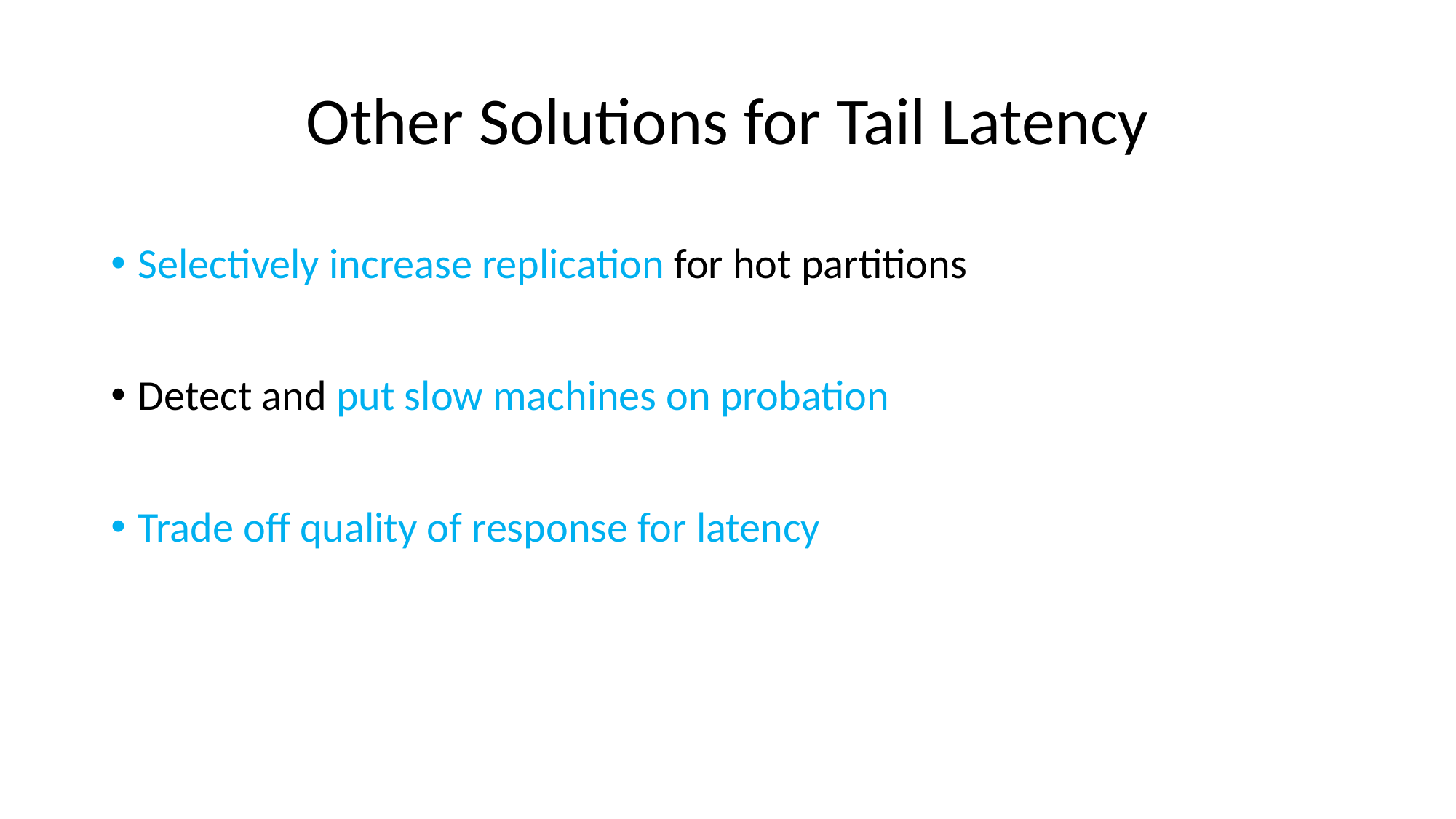

# Other Solutions for Tail Latency
Selectively increase replication for hot partitions

Detect and put slow machines on probation

Trade off quality of response for latency